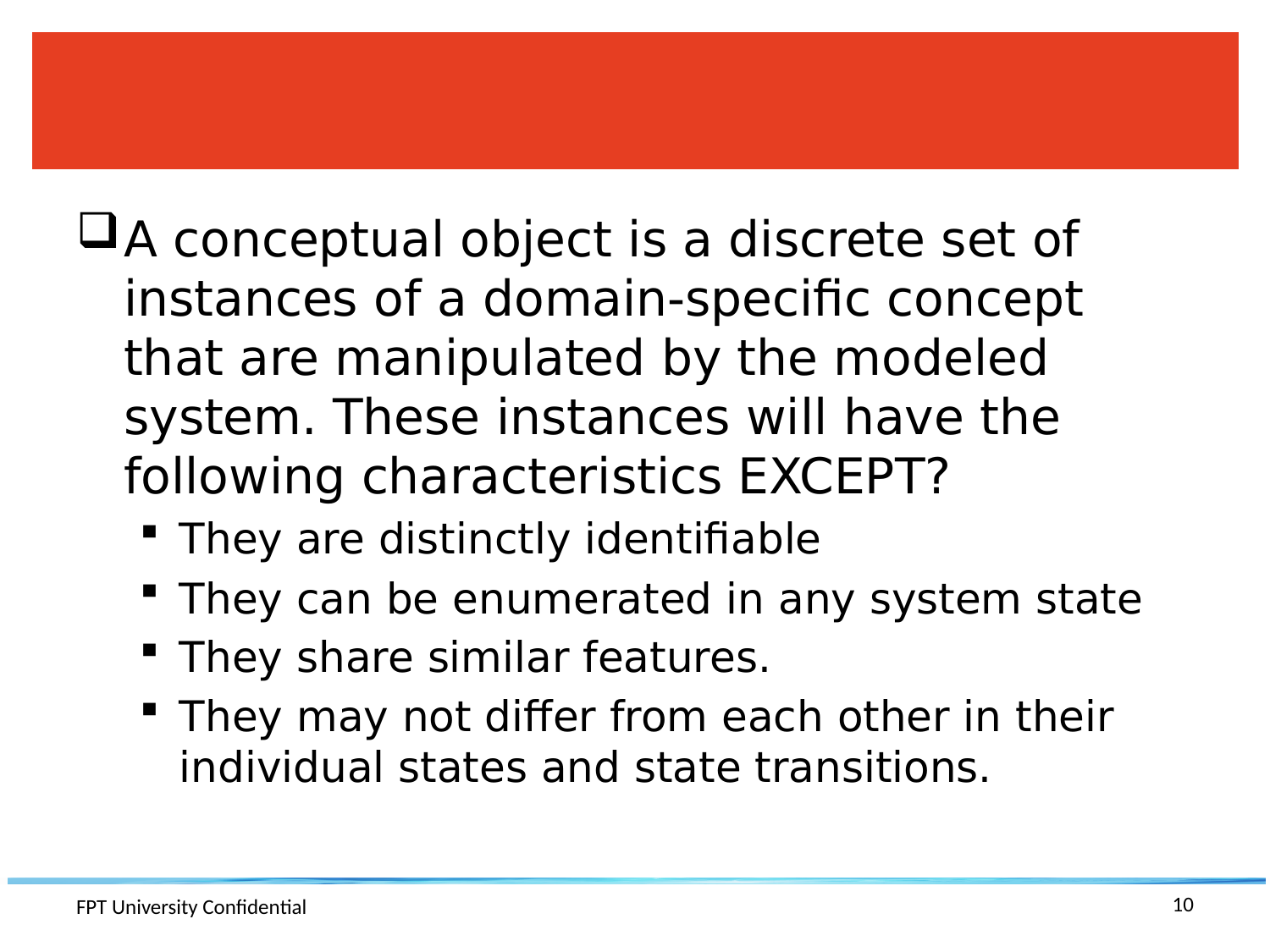

#
A conceptual object is a discrete set of instances of a domain-specific concept that are manipulated by the modeled system. These instances will have the following characteristics EXCEPT?
They are distinctly identifiable
They can be enumerated in any system state
They share similar features.
They may not differ from each other in their individual states and state transitions.